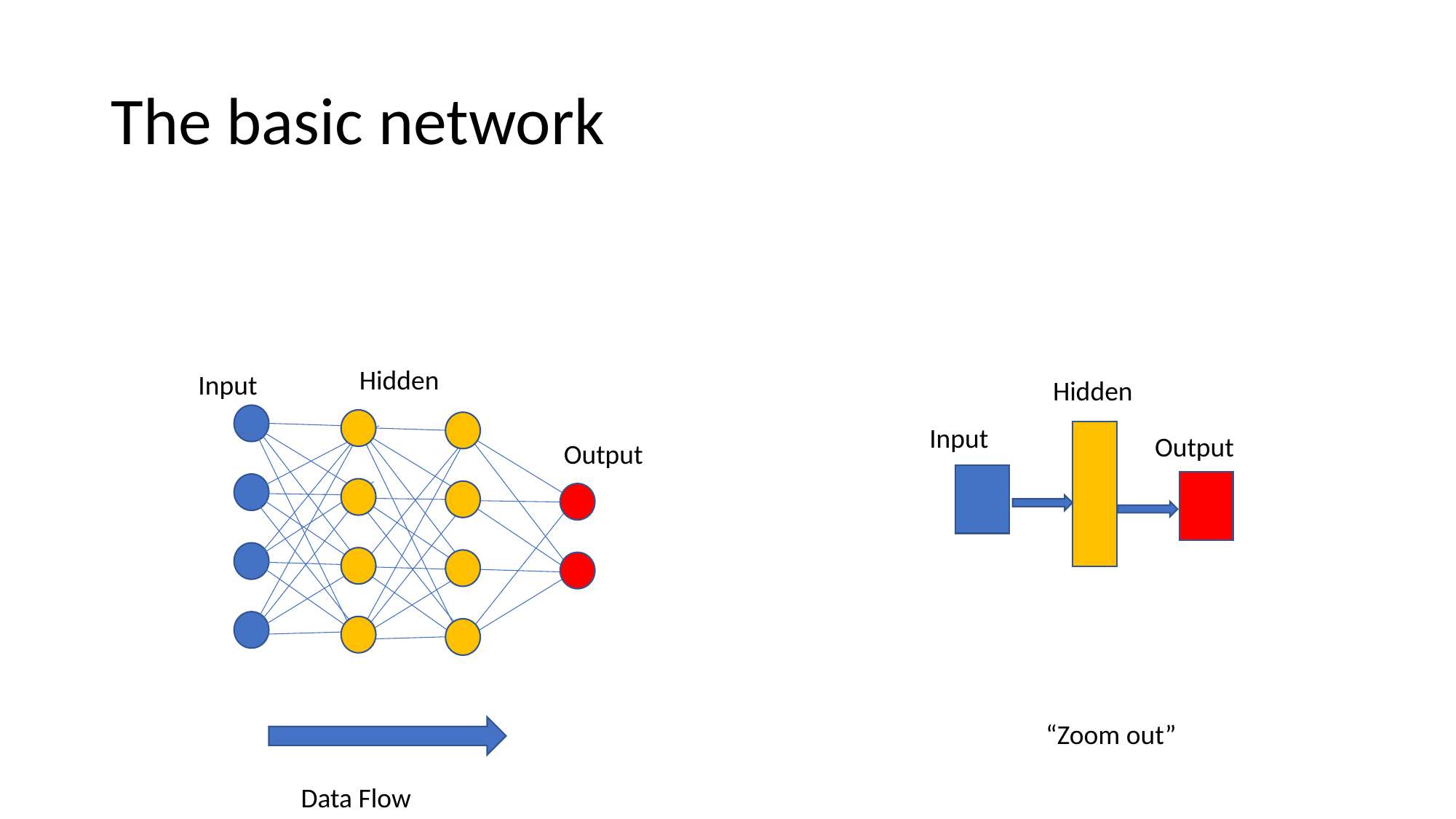

# The basic network
Hidden
Input
Hidden

Input

Output
Output

“Zoom out”

Data Flow